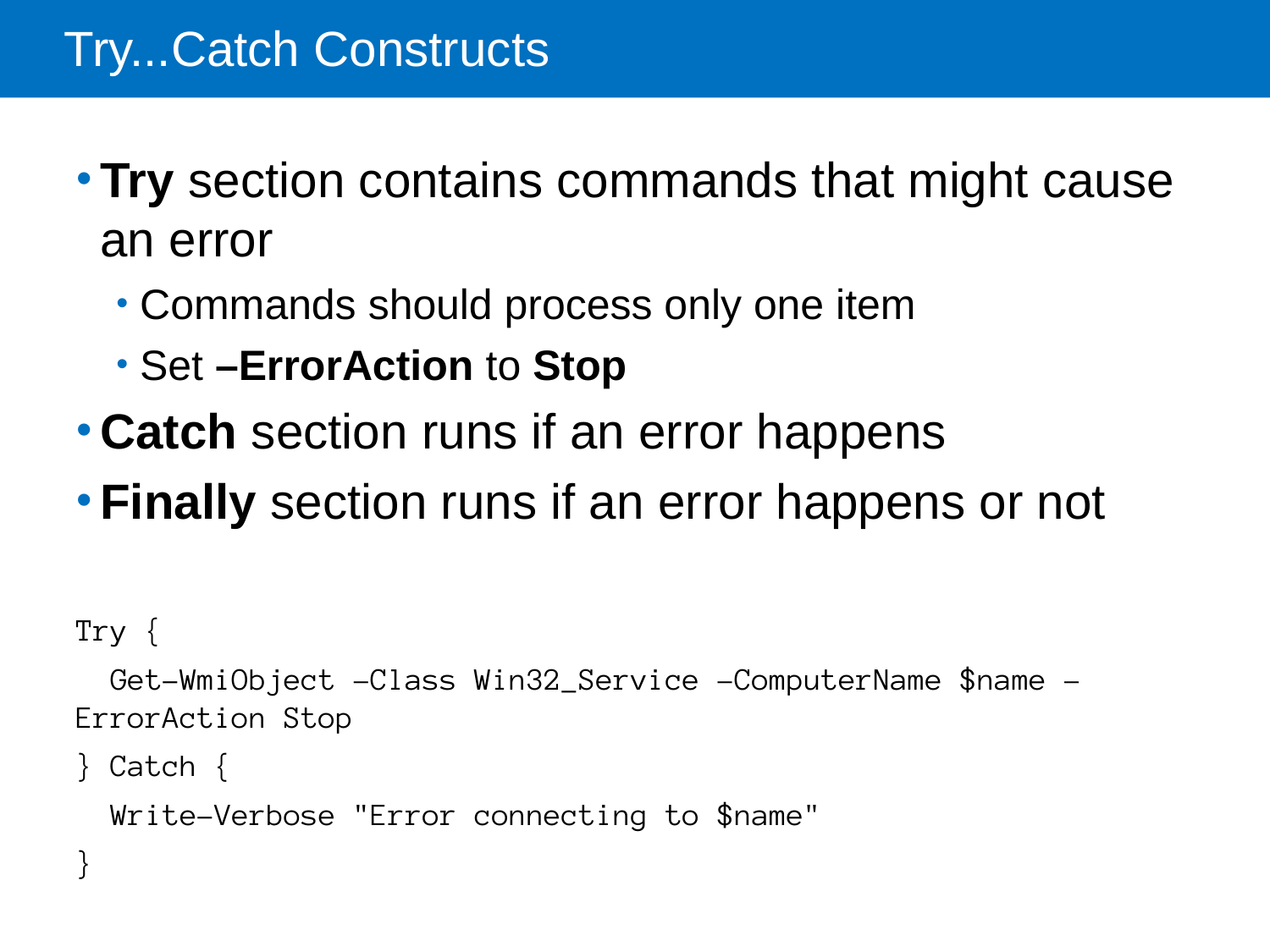

# Try...Catch Constructs
Try section contains commands that might cause an error
Commands should process only one item
Set –ErrorAction to Stop
Catch section runs if an error happens
Finally section runs if an error happens or not

Try {
  Get-WmiObject –Class Win32_Service –ComputerName $name –ErrorAction Stop
} Catch {
  Write-Verbose "Error connecting to $name"
}